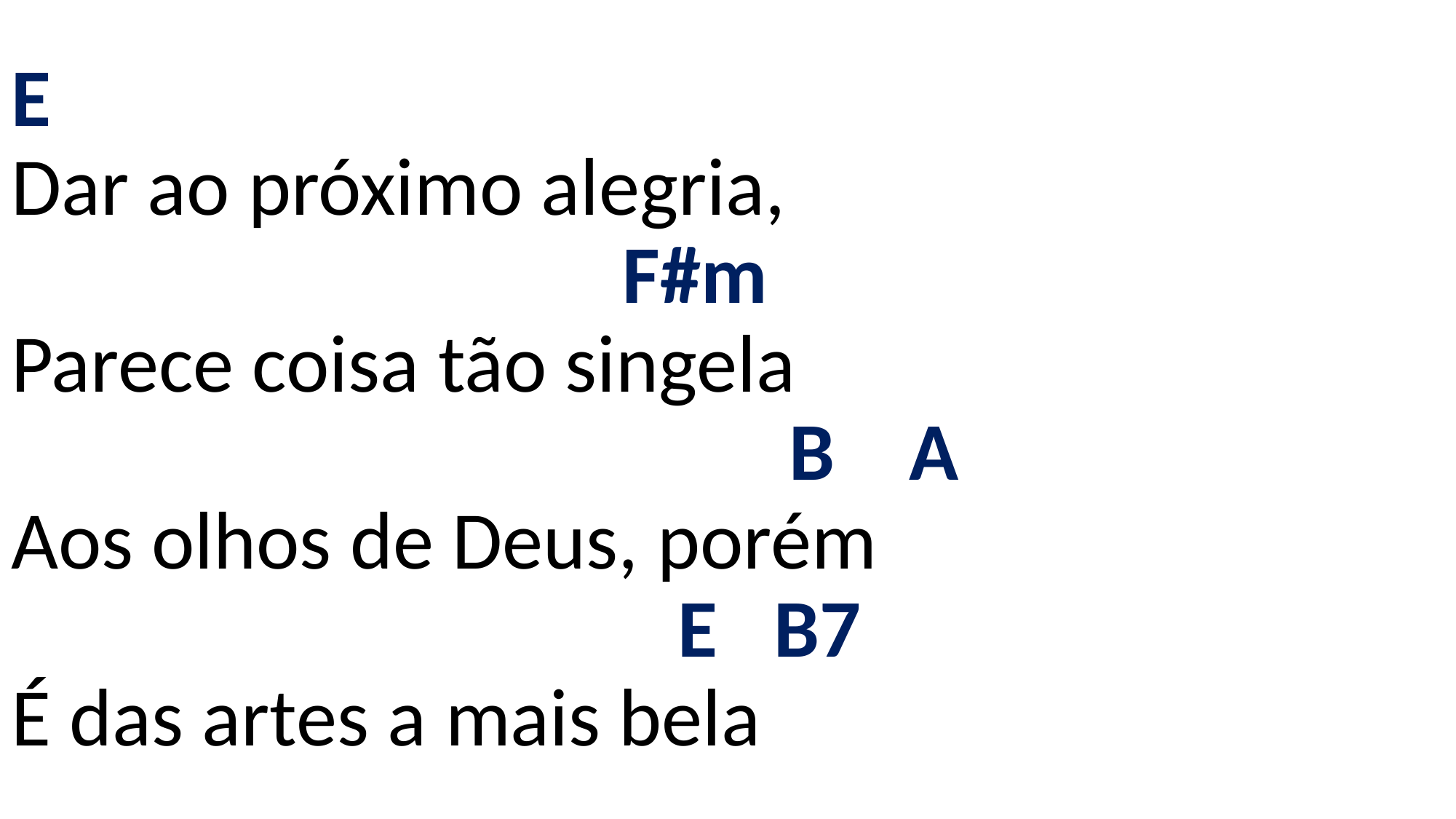

# E Dar ao próximo alegria, F#m Parece coisa tão singela B    A Aos olhos de Deus, porém E   B7 É das artes a mais bela